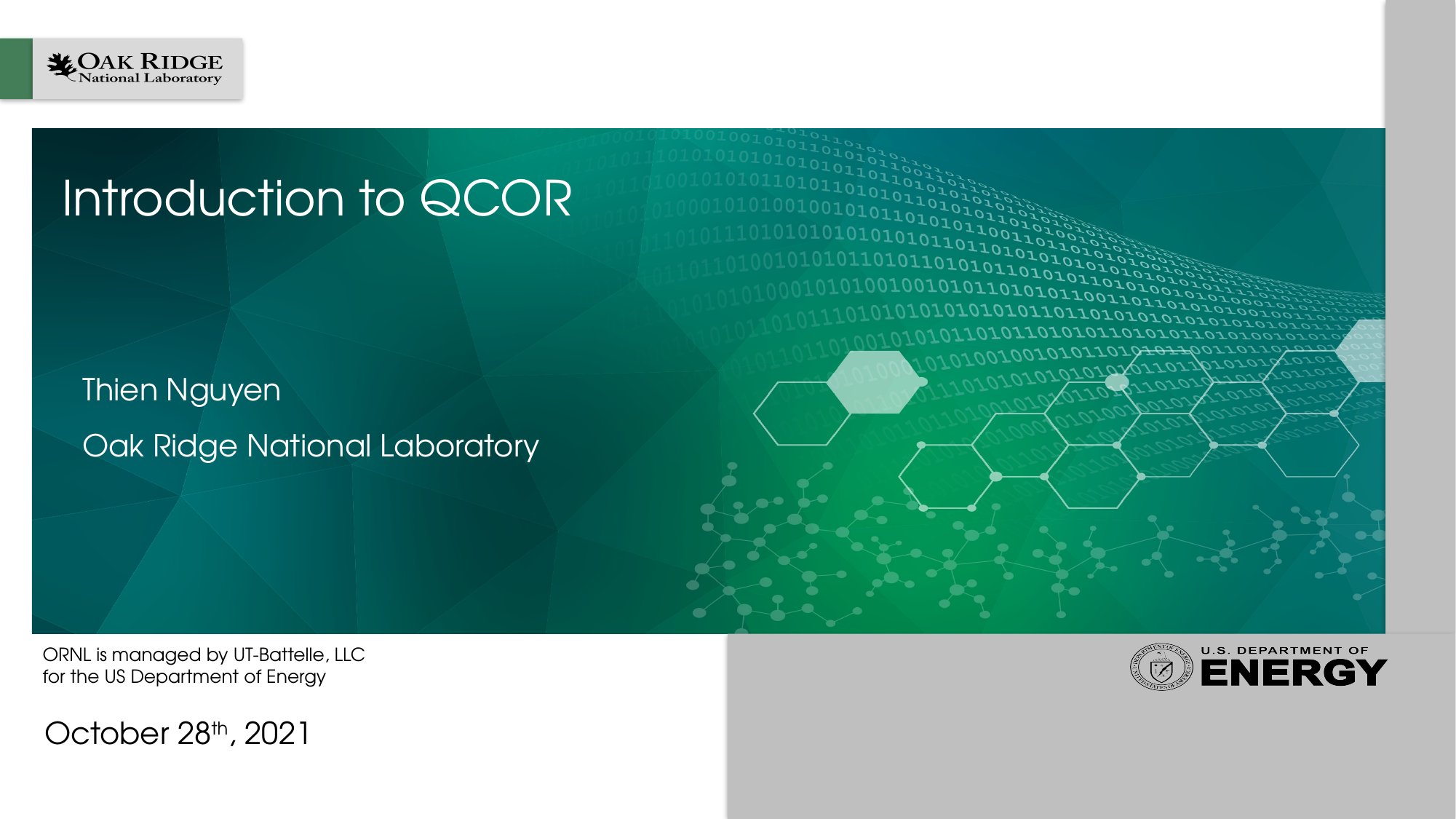

# Introduction to QCOR
Thien Nguyen
Oak Ridge National Laboratory

October 28th, 2021